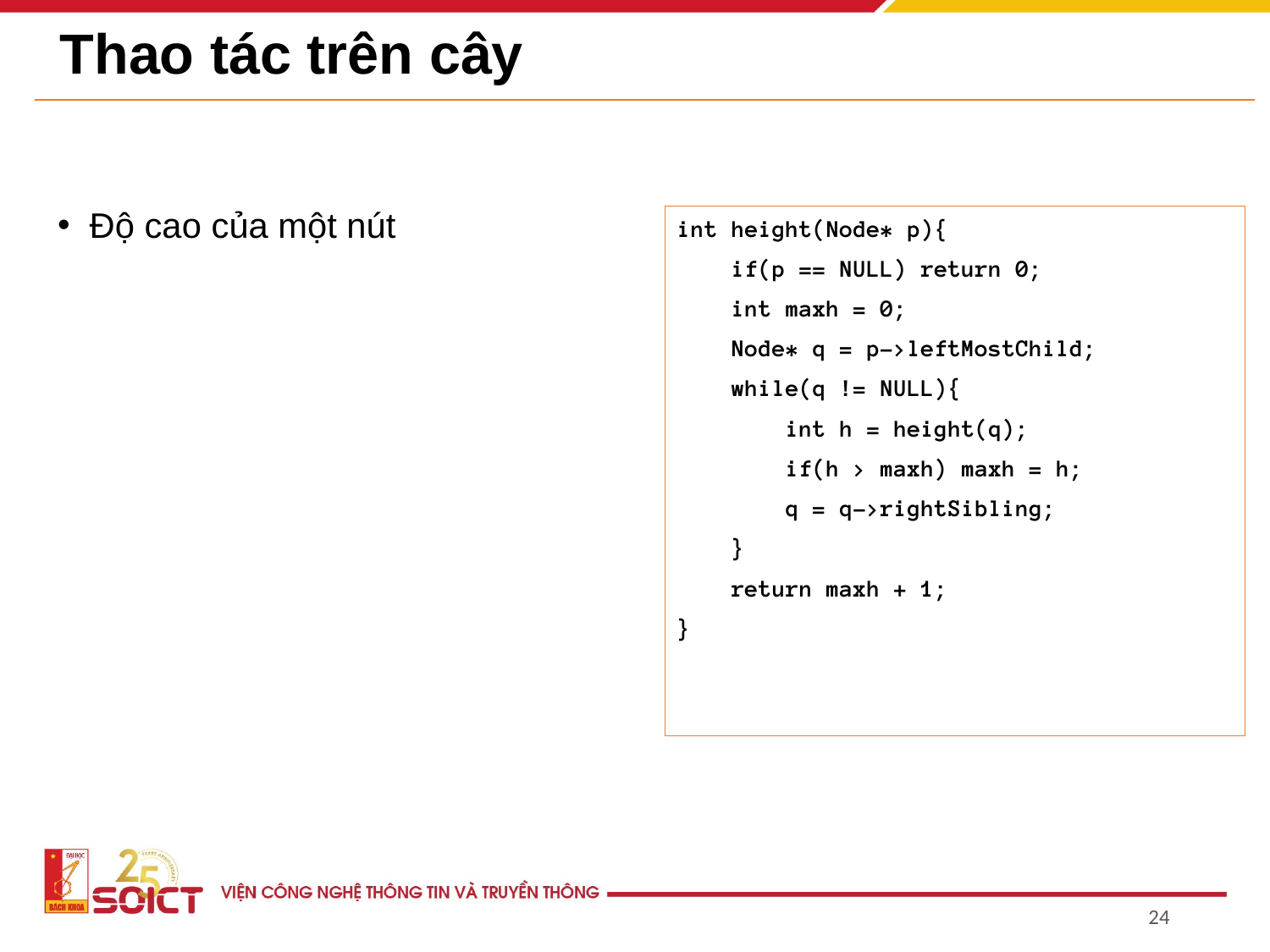

# Thao tác trên cây
Độ cao của một nút

int height(Node* p){
    if(p == NULL) return 0;
    int maxh = 0;
    Node* q = p->leftMostChild;
    while(q != NULL){
        int h = height(q);
        if(h > maxh) maxh = h;
        q = q->rightSibling;
    }
    return maxh + 1;
}
24